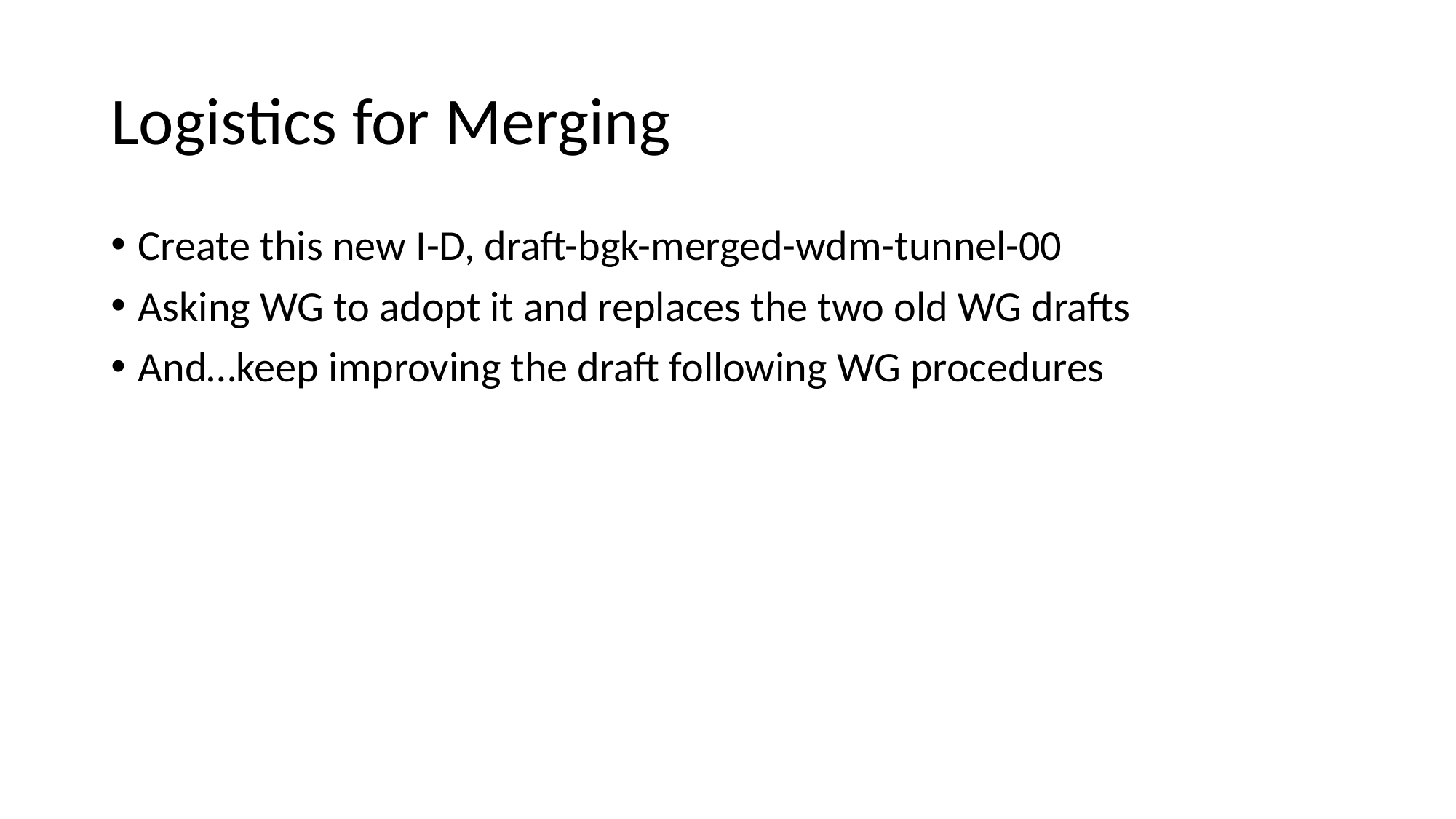

# Logistics for Merging
Create this new I-D, draft-bgk-merged-wdm-tunnel-00
Asking WG to adopt it and replaces the two old WG drafts
And…keep improving the draft following WG procedures